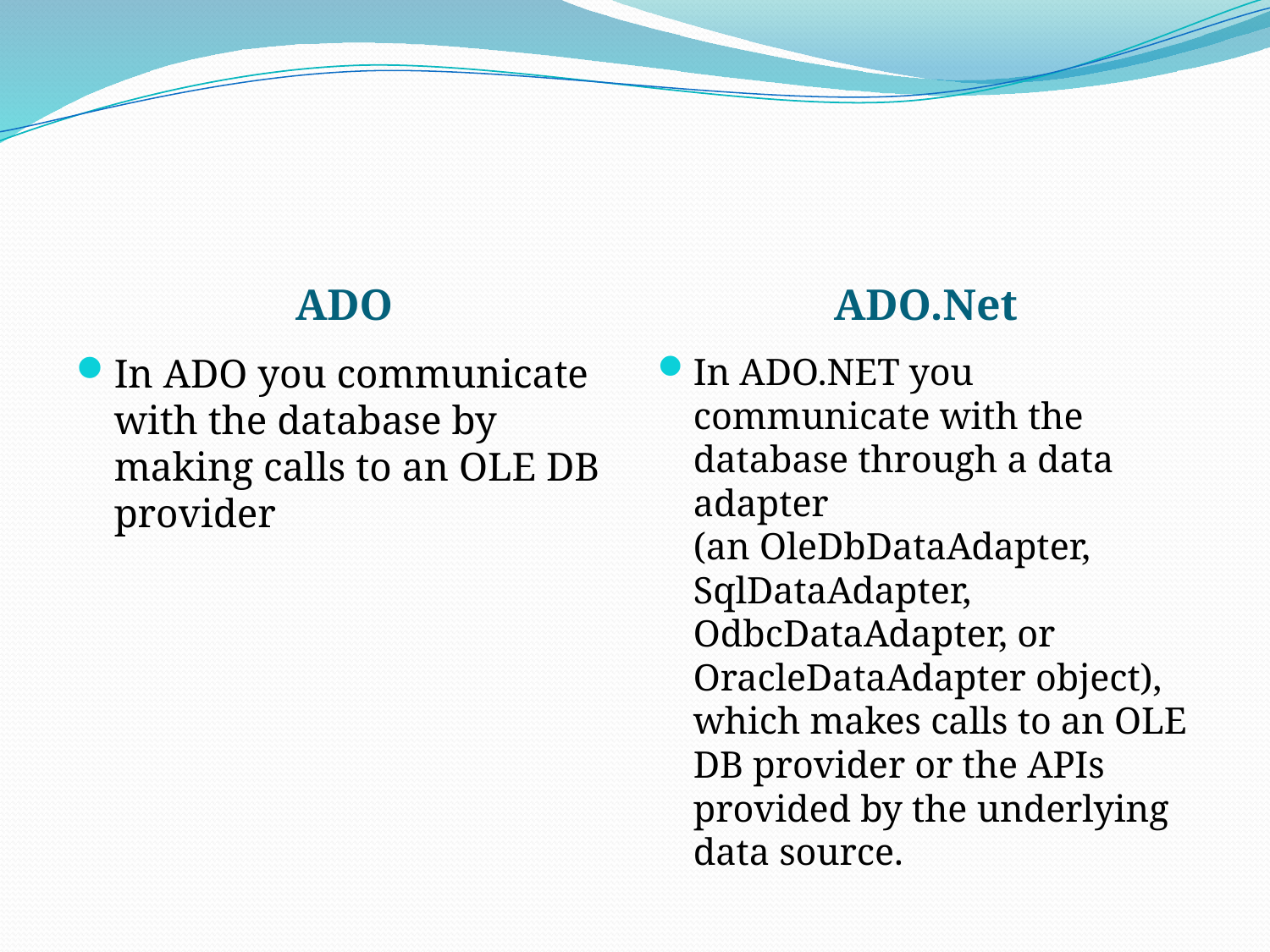

#
ADO
ADO.Net
In ADO you communicate with the database by making calls to an OLE DB provider
In ADO.NET you communicate with the database through a data adapter (an OleDbDataAdapter, SqlDataAdapter, OdbcDataAdapter, or OracleDataAdapter object), which makes calls to an OLE DB provider or the APIs provided by the underlying data source.